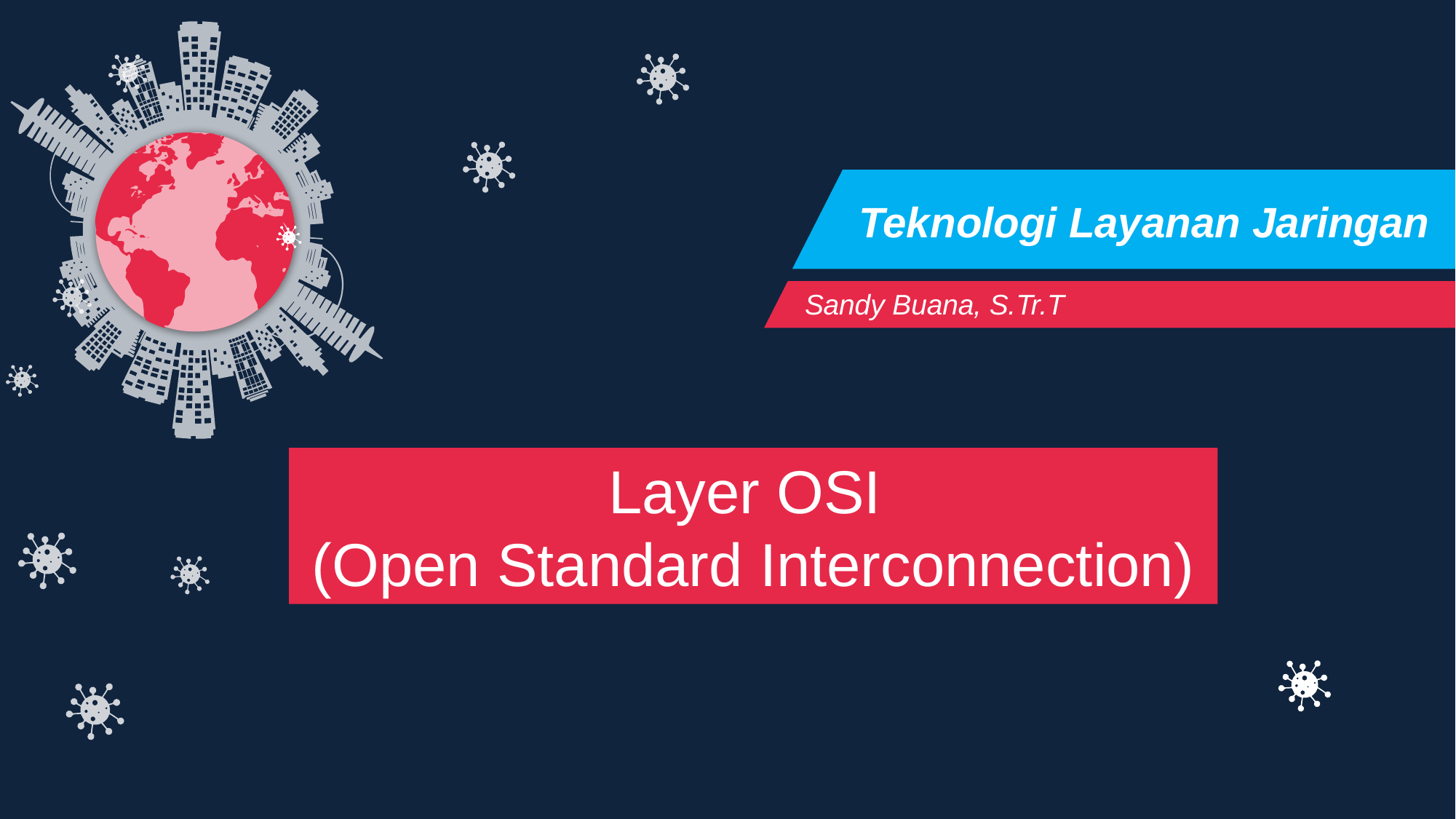

Teknologi Layanan Jaringan

Sandy Buana, S.Tr.T

Layer OSI
(Open Standard Interconnection)